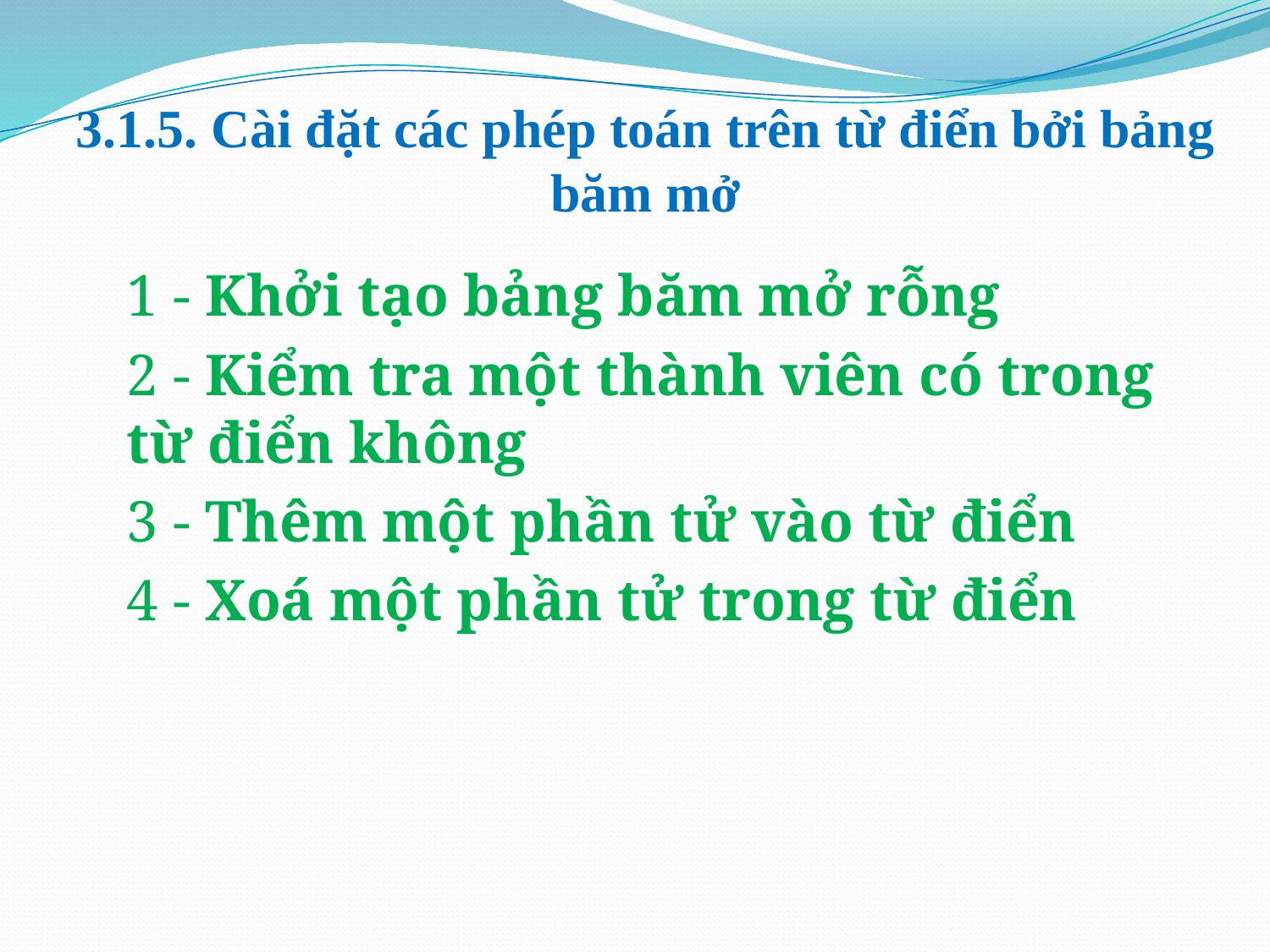

# 3.1.5. Cài đặt các phép toán trên từ điển bởi bảng băm mở
1 - Khởi tạo bảng băm mở rỗng
2 - Kiểm tra một thành viên có trong từ điển không
3 - Thêm một phần tử vào từ điển
4 - Xoá một phần tử trong từ điển